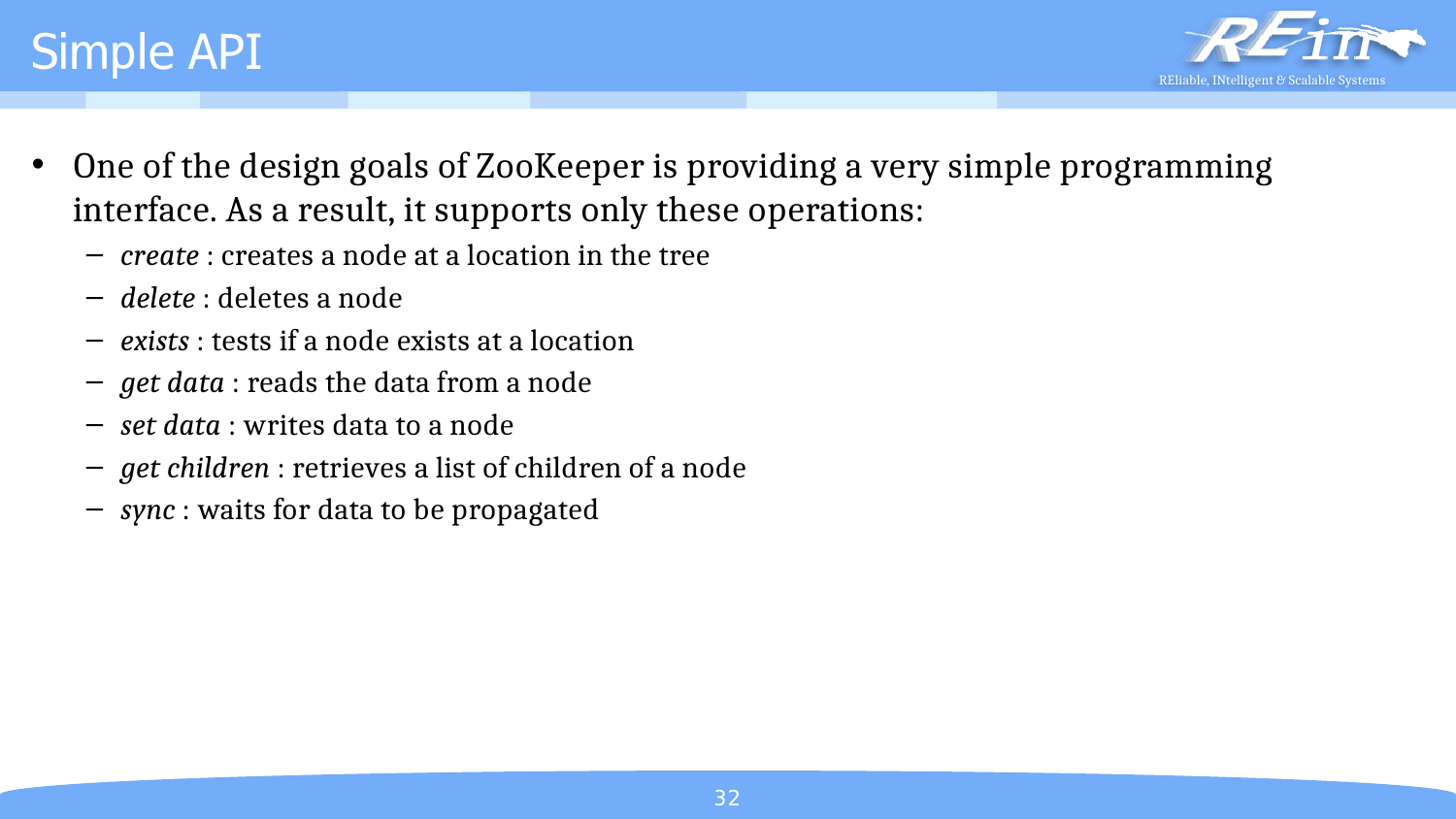

# Simple API
One of the design goals of ZooKeeper is providing a very simple programming interface. As a result, it supports only these operations:
create : creates a node at a location in the tree
delete : deletes a node
exists : tests if a node exists at a location
get data : reads the data from a node
set data : writes data to a node
get children : retrieves a list of children of a node
sync : waits for data to be propagated
32